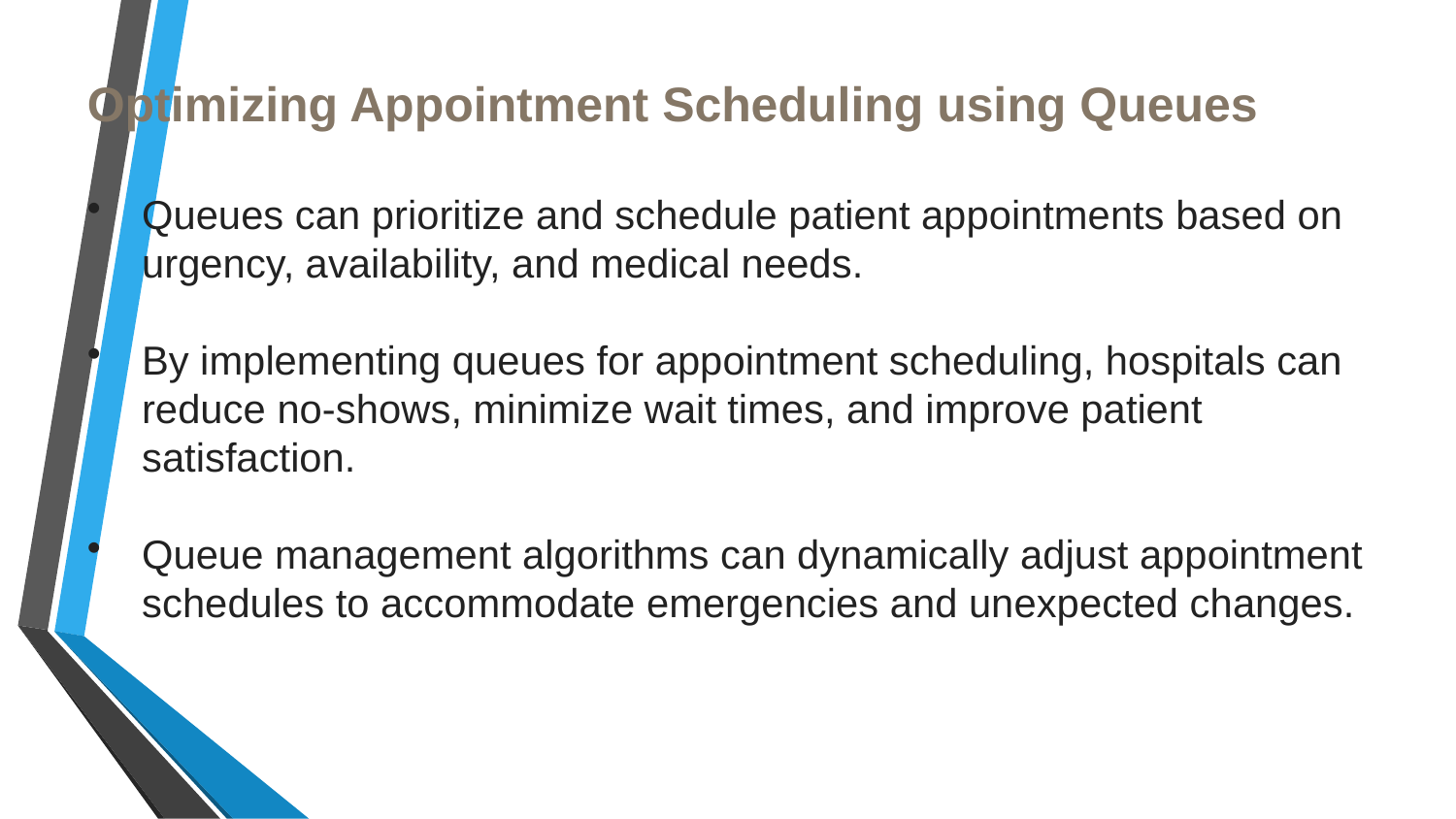

Optimizing Appointment Scheduling using Queues
Queues can prioritize and schedule patient appointments based on urgency, availability, and medical needs.

By implementing queues for appointment scheduling, hospitals can reduce no-shows, minimize wait times, and improve patient satisfaction.

Queue management algorithms can dynamically adjust appointment schedules to accommodate emergencies and unexpected changes.